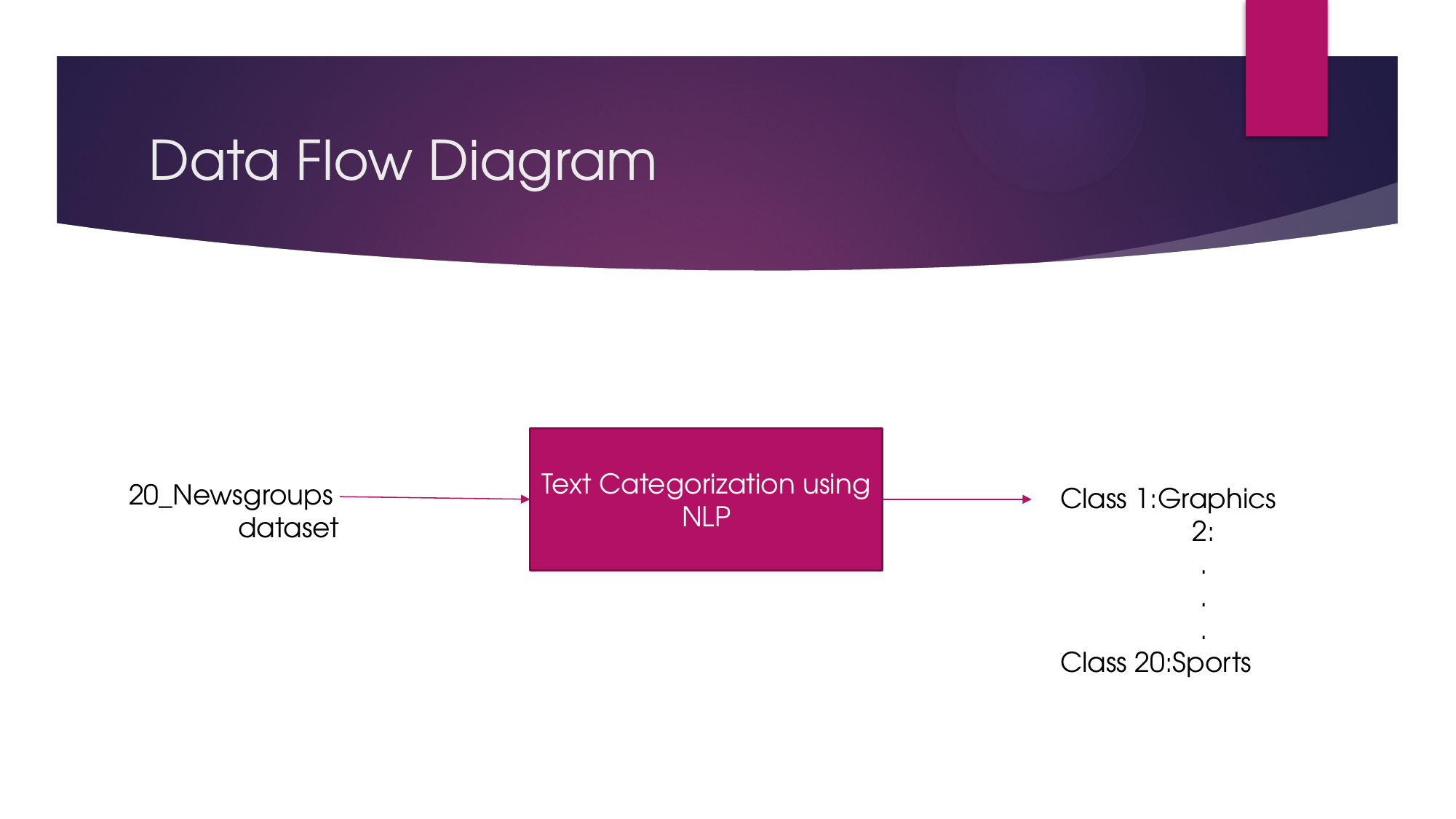

# Data Flow Diagram
Text Categorization using NLP
20_Newsgroups
	dataset
Class 1:Graphics
	   2:
	    .
	    .
	    .
Class 20:Sports